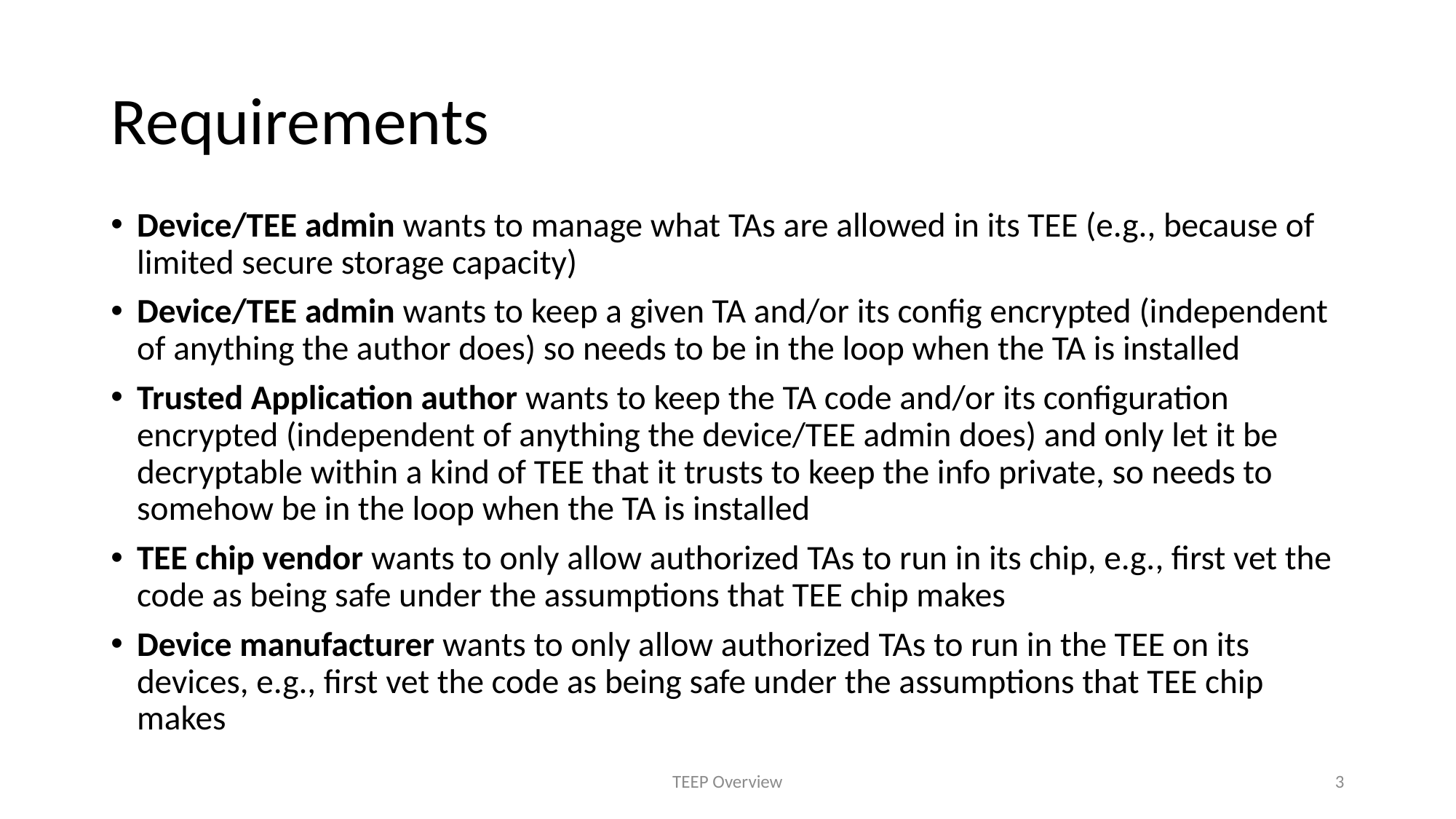

# Requirements
Device/TEE admin wants to manage what TAs are allowed in its TEE (e.g., because of limited secure storage capacity)
Device/TEE admin wants to keep a given TA and/or its config encrypted (independent of anything the author does) so needs to be in the loop when the TA is installed
Trusted Application author wants to keep the TA code and/or its configuration encrypted (independent of anything the device/TEE admin does) and only let it be decryptable within a kind of TEE that it trusts to keep the info private, so needs to somehow be in the loop when the TA is installed
TEE chip vendor wants to only allow authorized TAs to run in its chip, e.g., first vet the code as being safe under the assumptions that TEE chip makes
Device manufacturer wants to only allow authorized TAs to run in the TEE on its devices, e.g., first vet the code as being safe under the assumptions that TEE chip makes
TEEP Overview
3